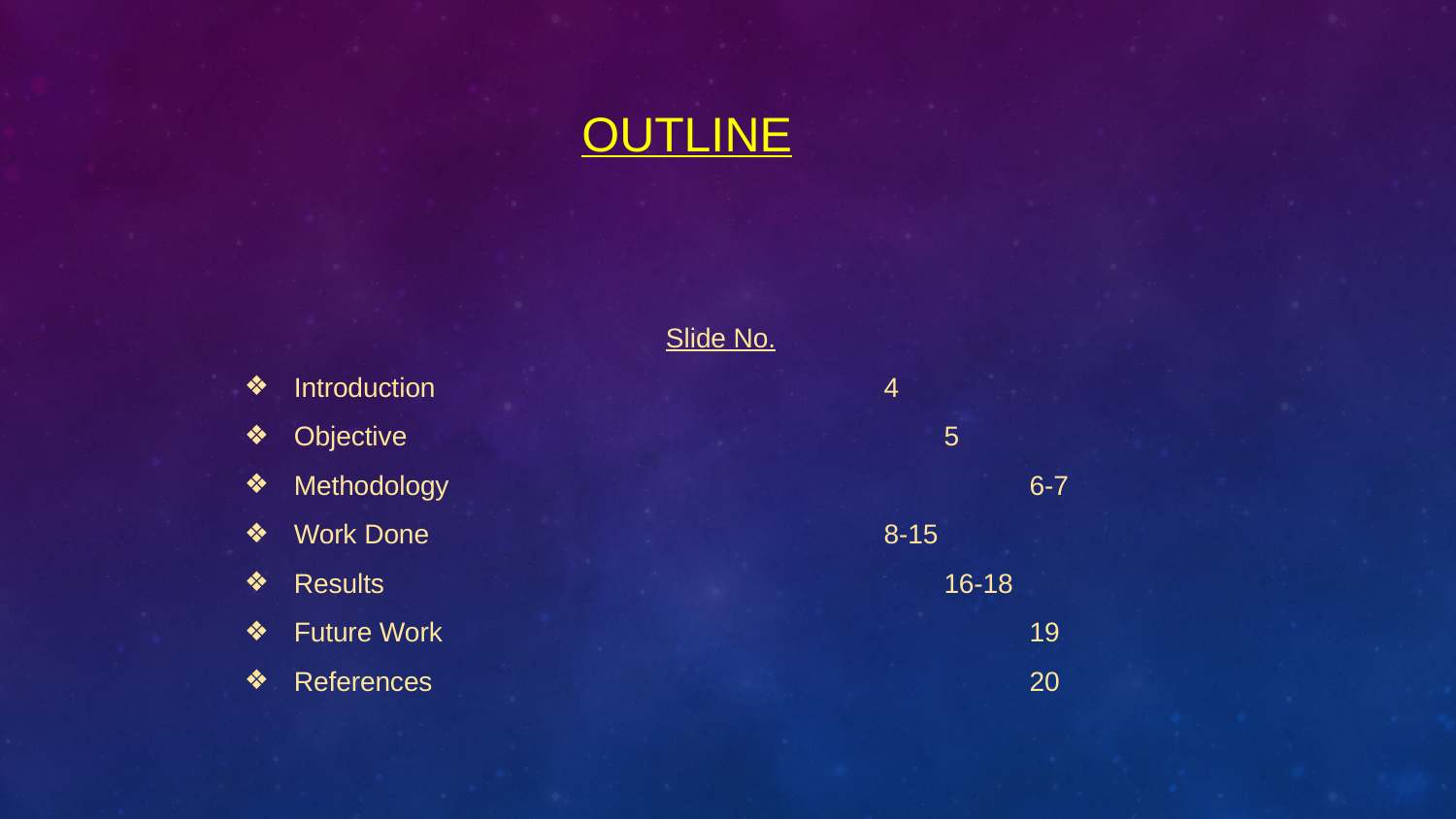

# OUTLINE
                                                        Slide No.
Introduction				 4
Objective 				         5
Methodology				 6-7
Work Done 				 8-15
Results  				         16-18
Future Work				 19
References 				 20